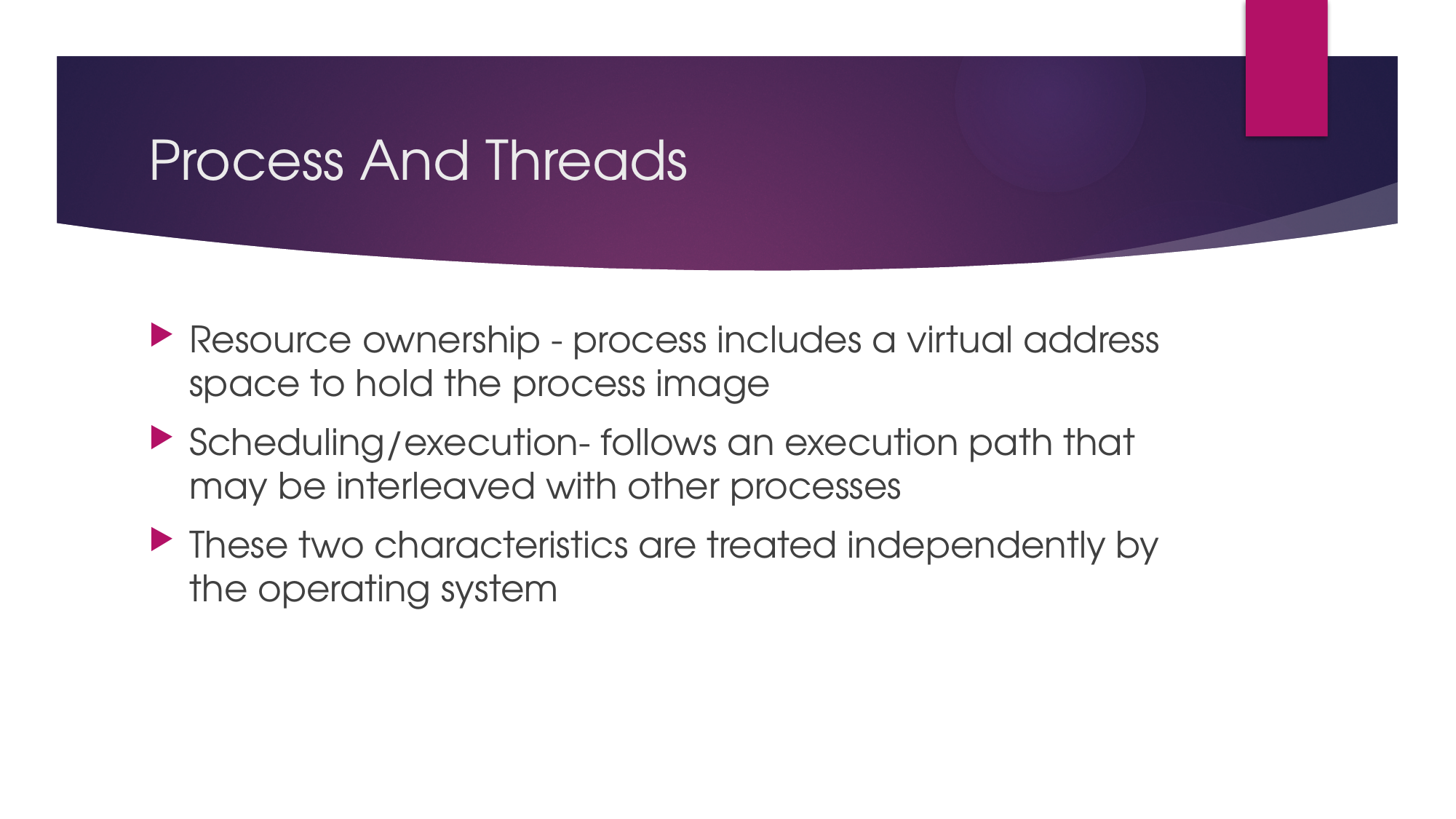

# Process And Threads
Resource ownership - process includes a virtual address space to hold the process image
Scheduling/execution- follows an execution path that may be interleaved with other processes
These two characteristics are treated independently by the operating system